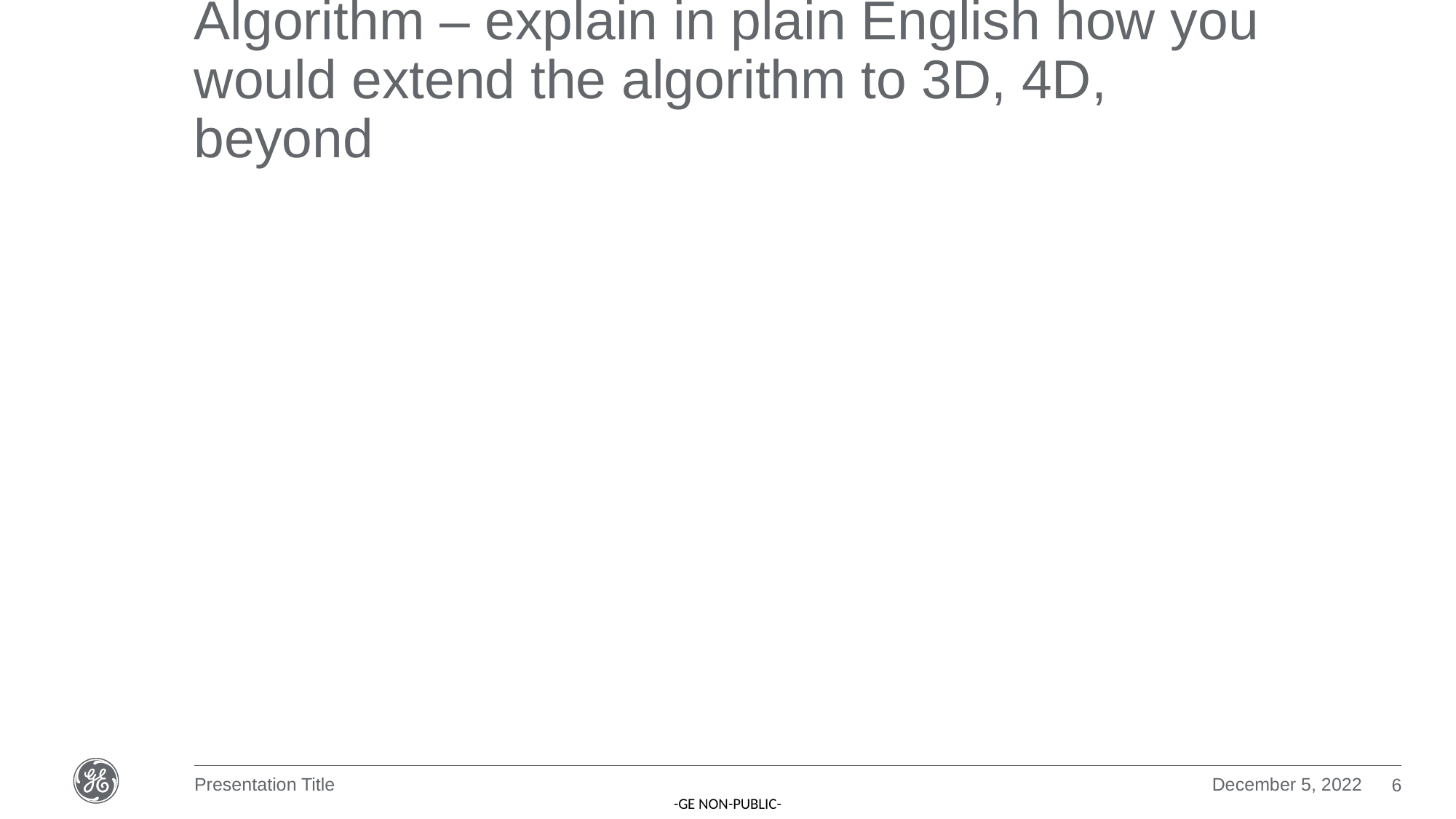

# Algorithm – explain in plain English how you would extend the algorithm to 3D, 4D, beyond
December 5, 2022
Presentation Title
6